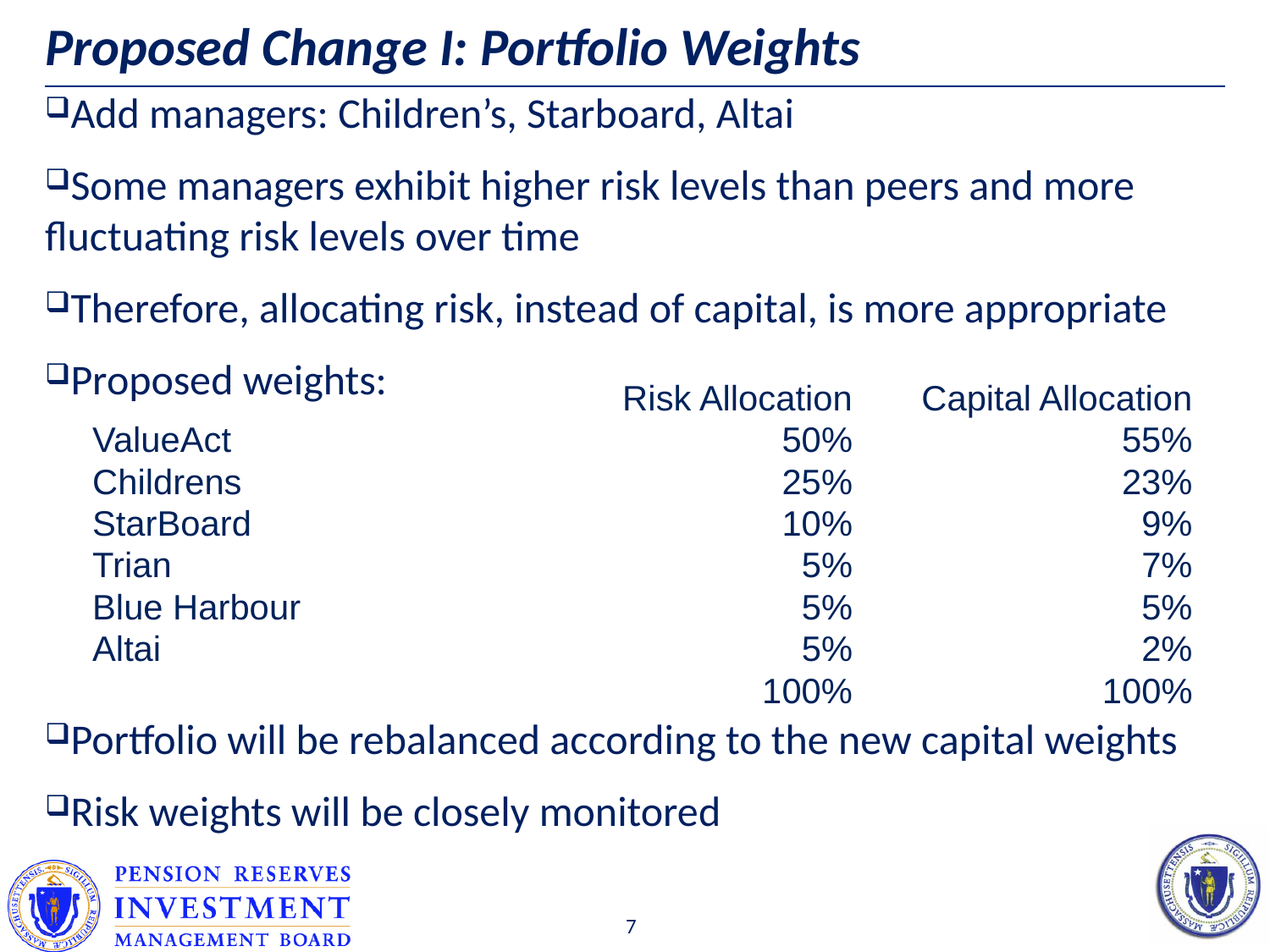

# Proposed Change I: Portfolio Weights
Add managers: Children’s, Starboard, Altai
Some managers exhibit higher risk levels than peers and more fluctuating risk levels over time
Therefore, allocating risk, instead of capital, is more appropriate
Proposed weights:

Portfolio will be rebalanced according to the new capital weights
Risk weights will be closely monitored
|  | Risk Allocation | Capital Allocation |
| --- | --- | --- |
| ValueAct | 50% | 55% |
| Childrens | 25% | 23% |
| StarBoard | 10% | 9% |
| Trian | 5% | 7% |
| Blue Harbour | 5% | 5% |
| Altai | 5% | 2% |
|  | 100% | 100% |